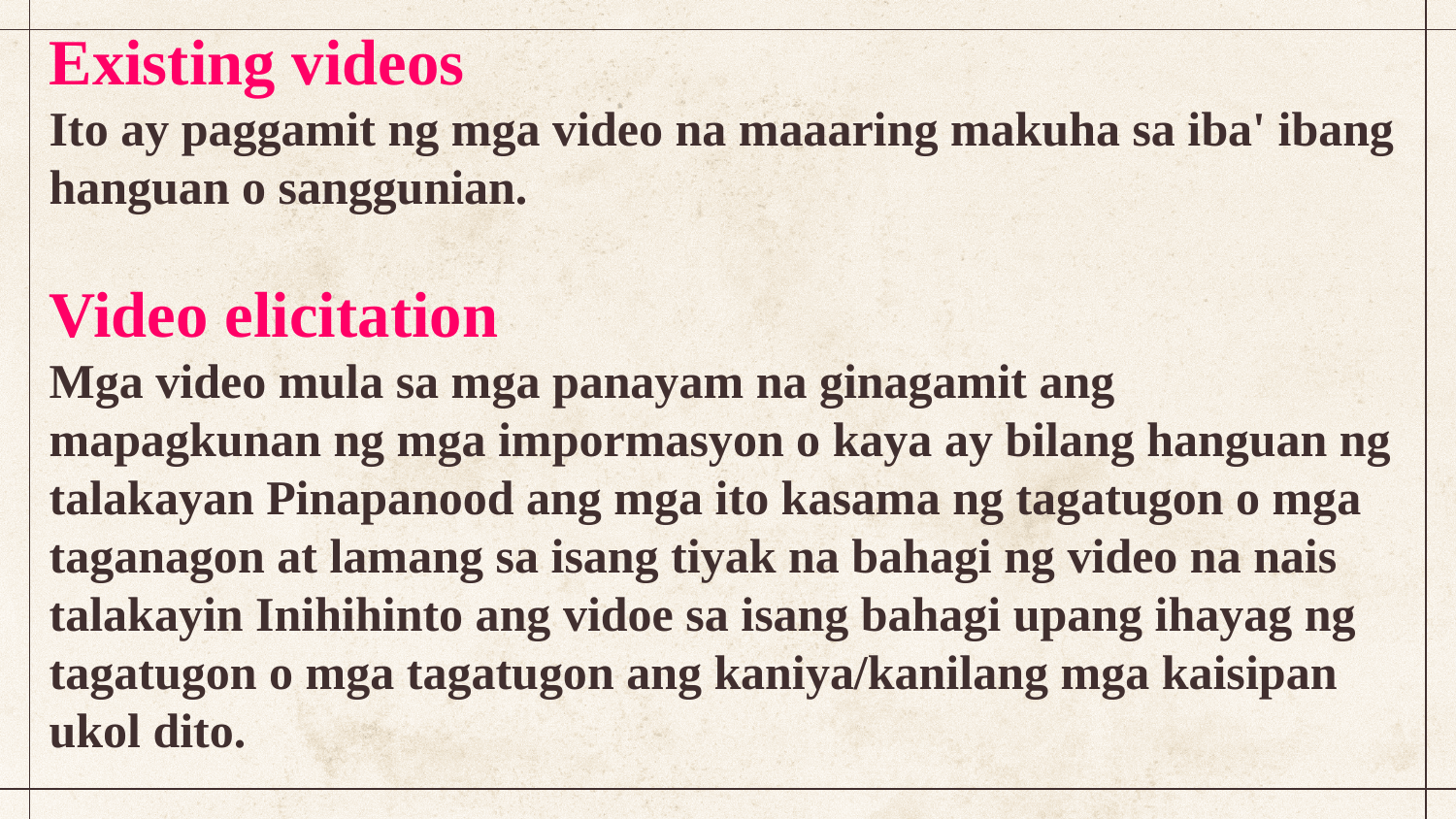

Existing videos
Ito ay paggamit ng mga video na maaaring makuha sa iba' ibang hanguan o sanggunian.

Video elicitation
Mga video mula sa mga panayam na ginagamit ang
mapagkunan ng mga impormasyon o kaya ay bilang hanguan ng talakayan Pinapanood ang mga ito kasama ng tagatugon o mga taganagon at lamang sa isang tiyak na bahagi ng video na nais talakayin Inihihinto ang vidoe sa isang bahagi upang ihayag ng tagatugon o mga tagatugon ang kaniya/kanilang mga kaisipan ukol dito.